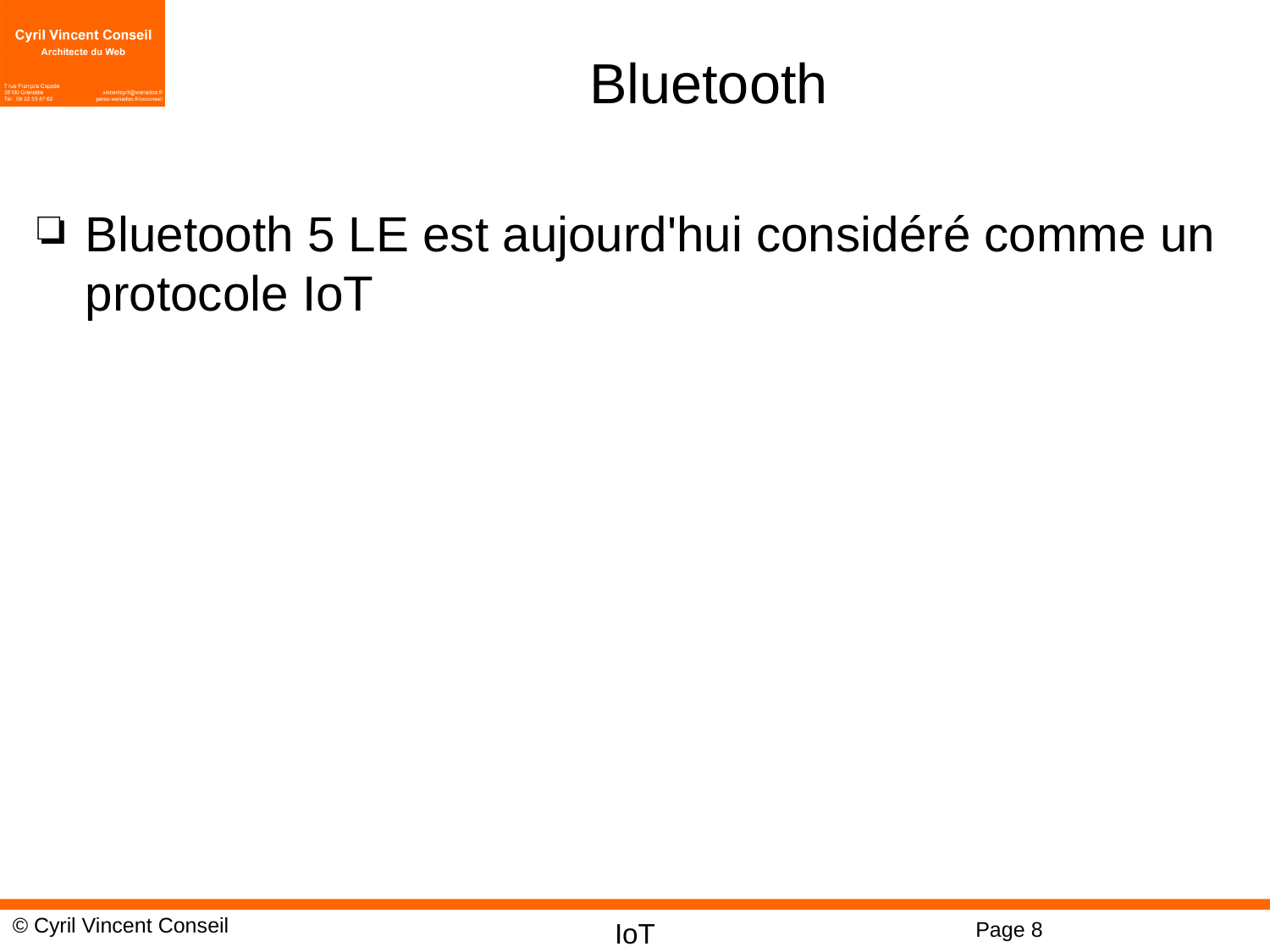

# Bluetooth
Bluetooth 5 LE est aujourd'hui considéré comme un protocole IoT